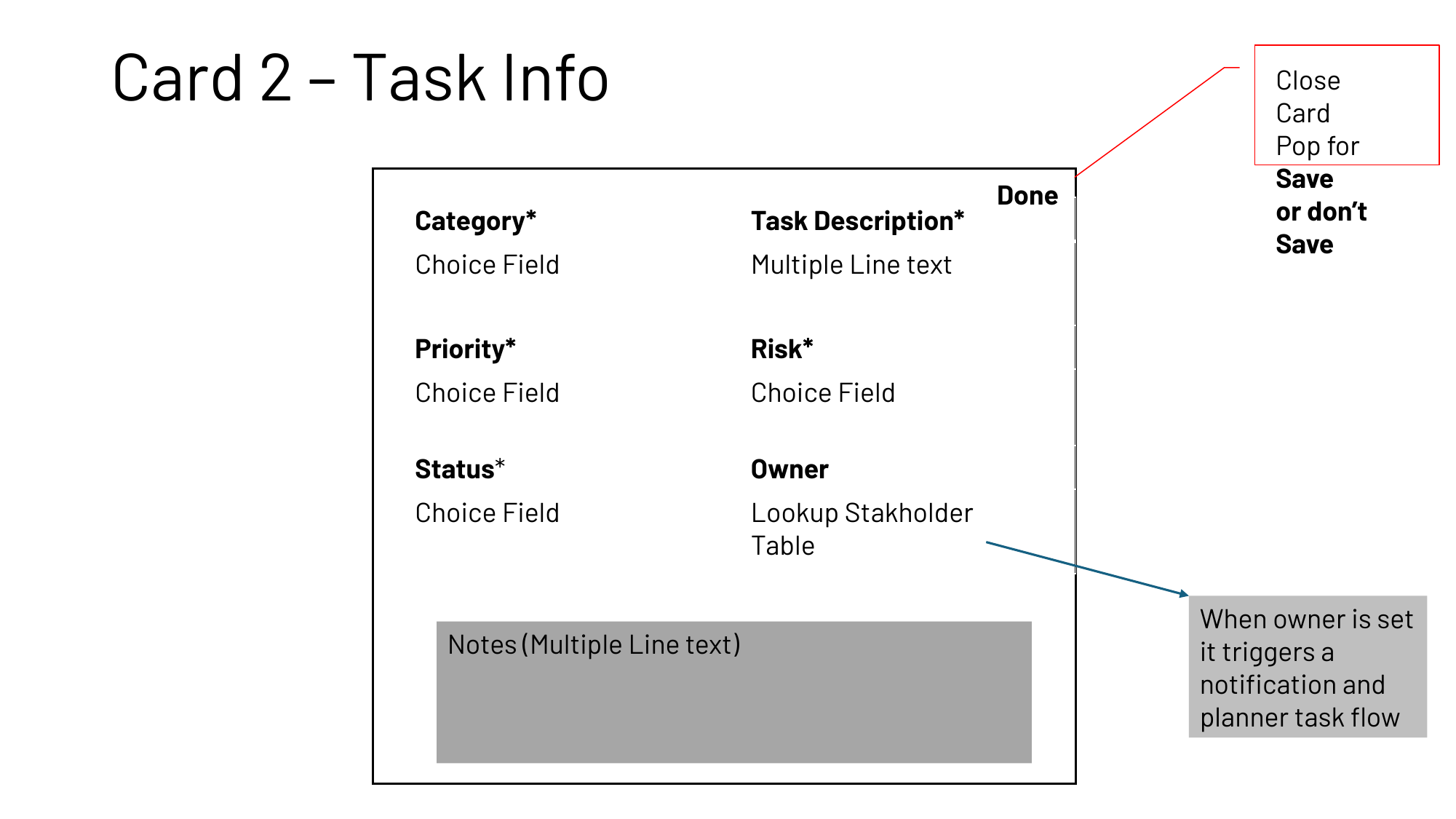

# Card 2 – Task Info

Close Card
Pop for Save
or don’t Save

Done
| Category\* |  | Task Description\* |  |
| --- | --- | --- | --- |
| Choice Field |  | Multiple Line text |  |
| Priority\* |  | Risk\* |  |
| Choice Field |  | Choice Field |  |
| Status\* |  | Owner |  |
| Choice Field |  | Lookup Stakholder Table |  |
When owner is set it triggers a notification and planner task flow
Notes (Multiple Line text)